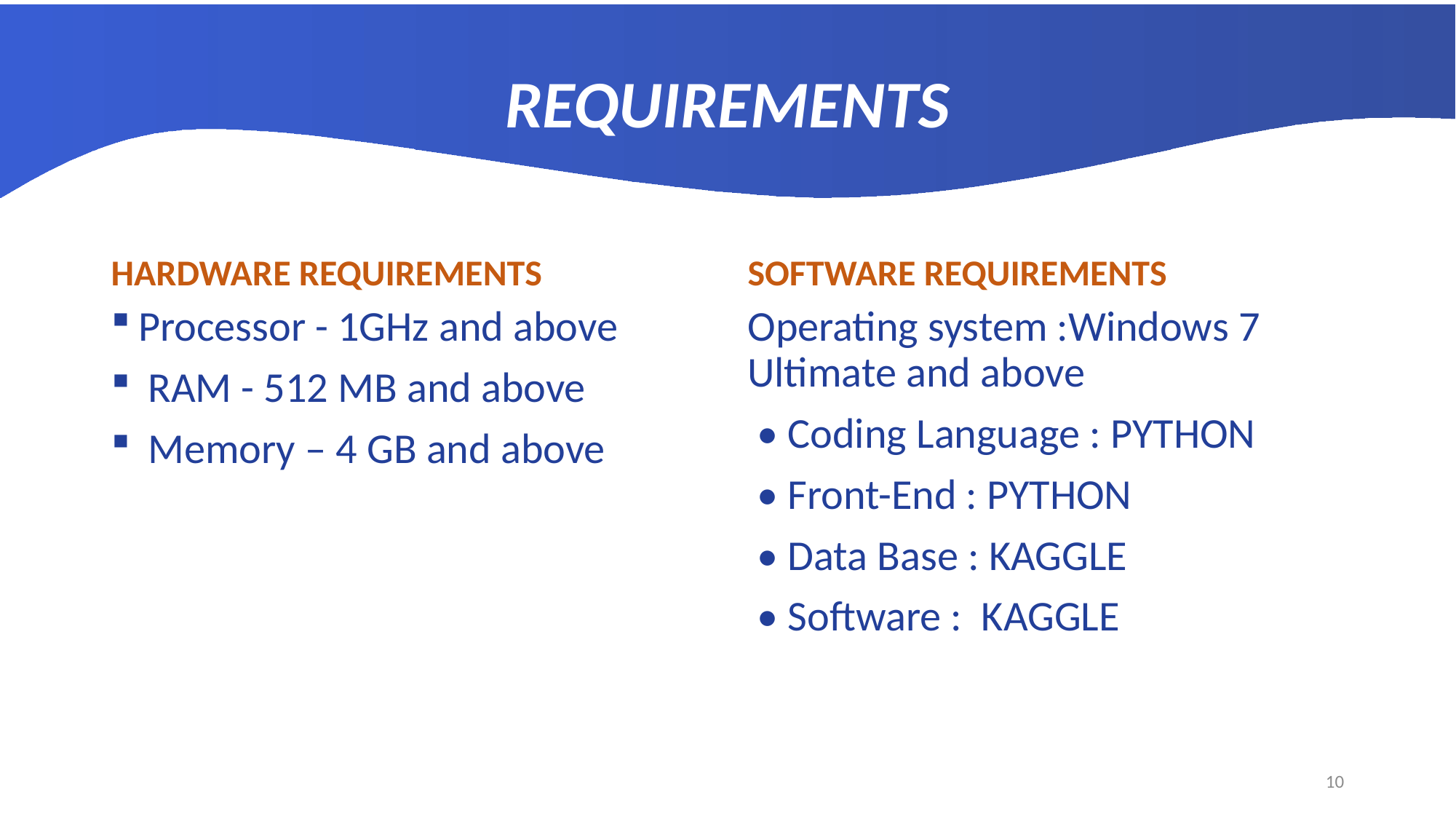

REQUIREMENTS
HARDWARE REQUIREMENTS
SOFTWARE REQUIREMENTS
Processor - 1GHz and above
 RAM - 512 MB and above
 Memory – 4 GB and above

Operating system :Windows 7 Ultimate and above
 • Coding Language : PYTHON
 • Front-End : PYTHON
 • Data Base : KAGGLE
 • Software :  KAGGLE

10